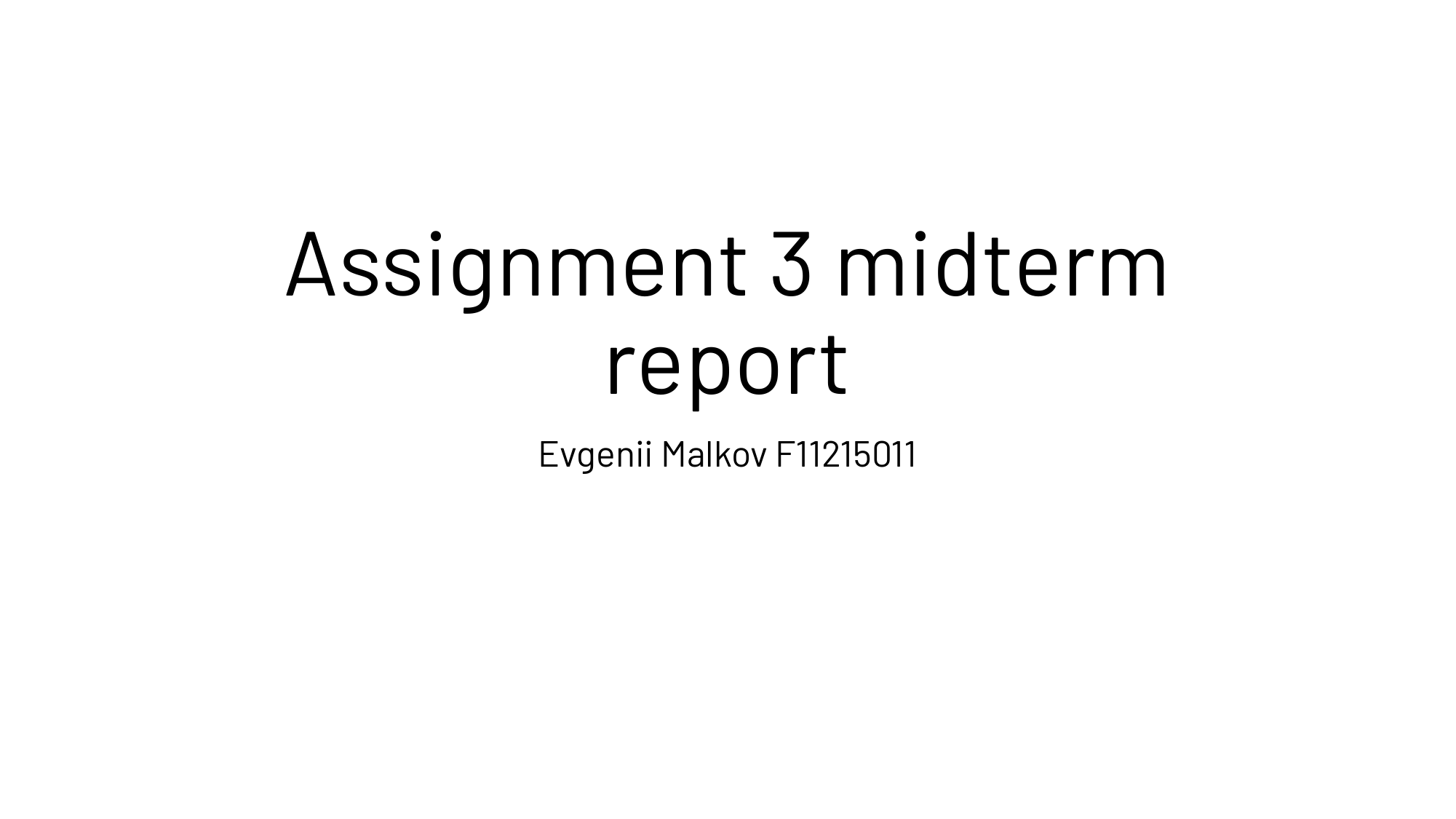

# Assignment 3 midterm report
Evgenii Malkov F11215011